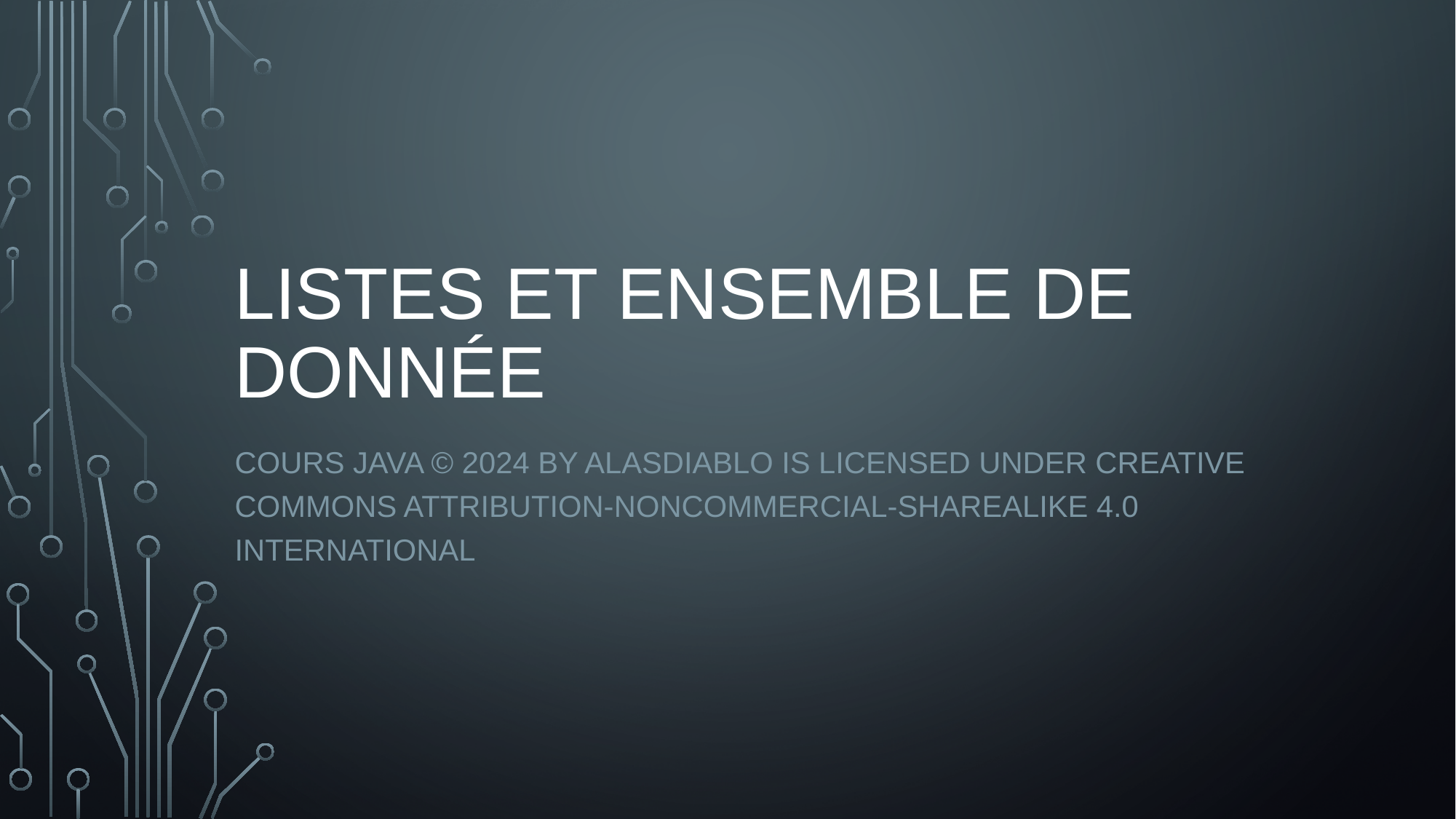

# Listes et ensemble de donnée
Cours Java © 2024 by AlasDiablo is licensed under Creative Commons Attribution-NonCommercial-ShareAlike 4.0 International